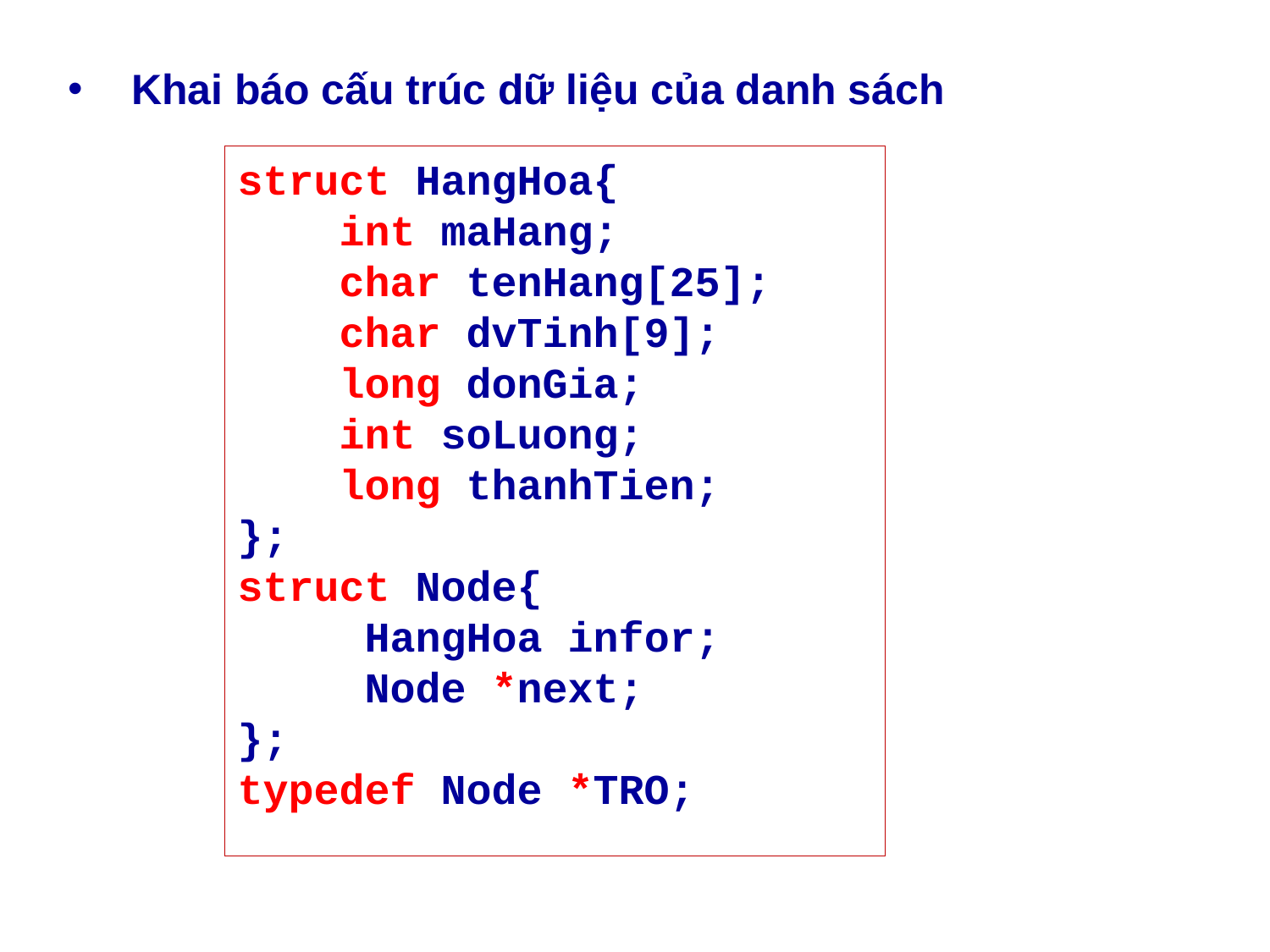

Khai báo cấu trúc dữ liệu của danh sách
struct HangHoa{
    int maHang;
    char tenHang[25];
    char dvTinh[9];
    long donGia;
    int soLuong;
    long thanhTien;
};
struct Node{
    	HangHoa infor;
	Node *next;
};
typedef Node *TRO;